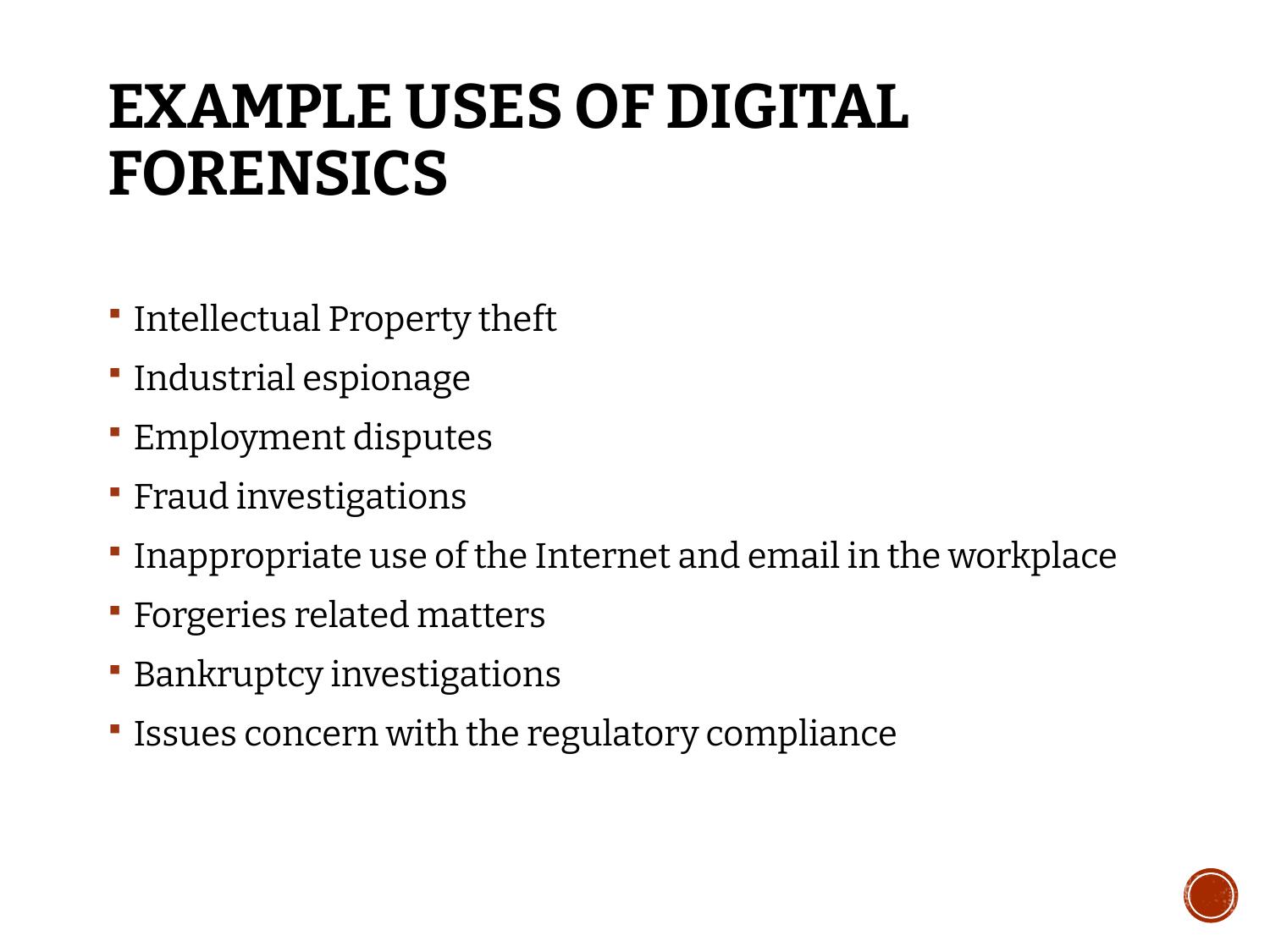

# Example Uses of Digital Forensics
Intellectual Property theft
Industrial espionage
Employment disputes
Fraud investigations
Inappropriate use of the Internet and email in the workplace
Forgeries related matters
Bankruptcy investigations
Issues concern with the regulatory compliance